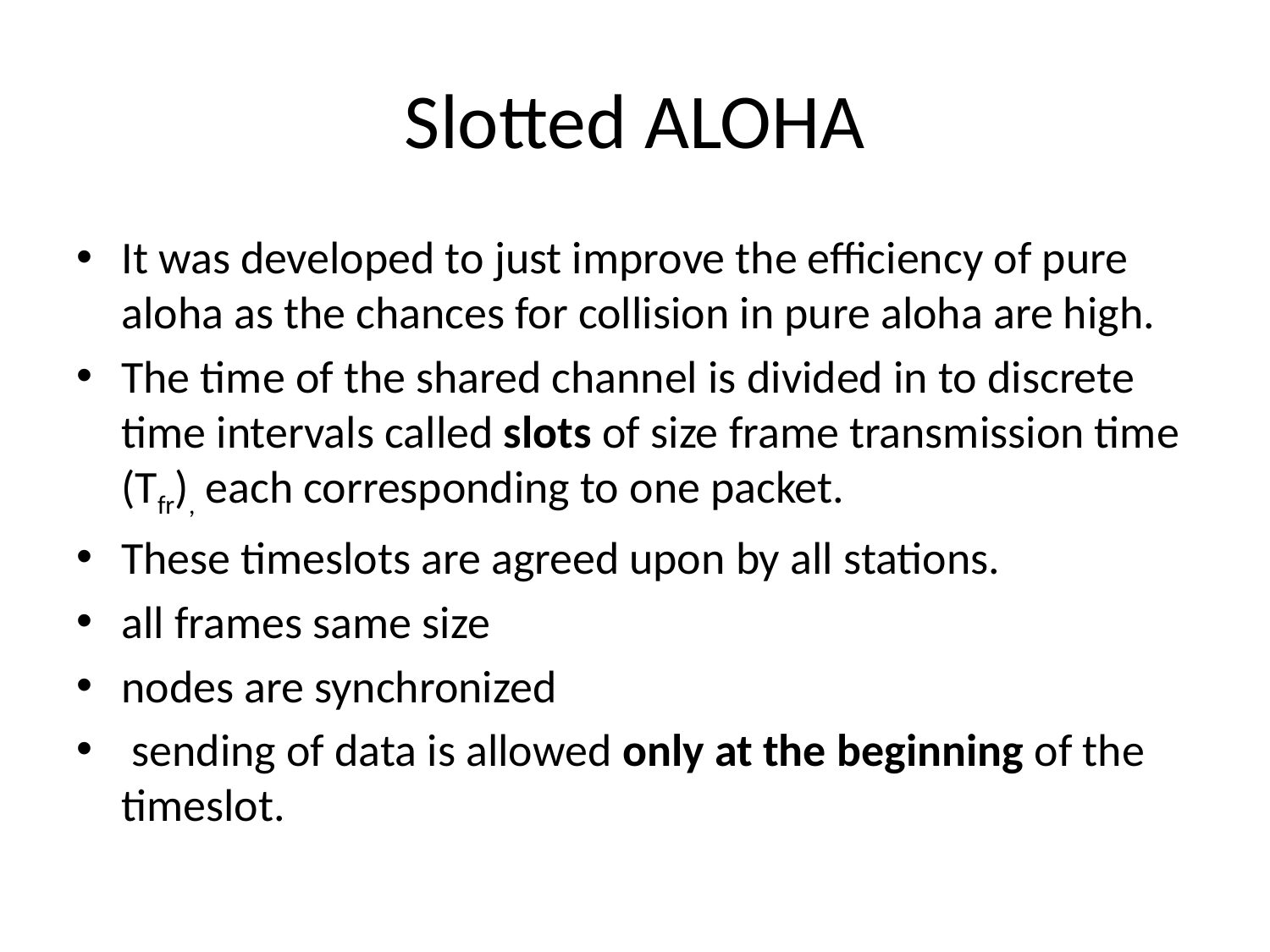

# Slotted ALOHA
It was developed to just improve the efficiency of pure aloha as the chances for collision in pure aloha are high.
The time of the shared channel is divided in to discrete time intervals called slots of size frame transmission time (Tfr), each corresponding to one packet.
These timeslots are agreed upon by all stations.
all frames same size
nodes are synchronized
 sending of data is allowed only at the beginning of the timeslot.